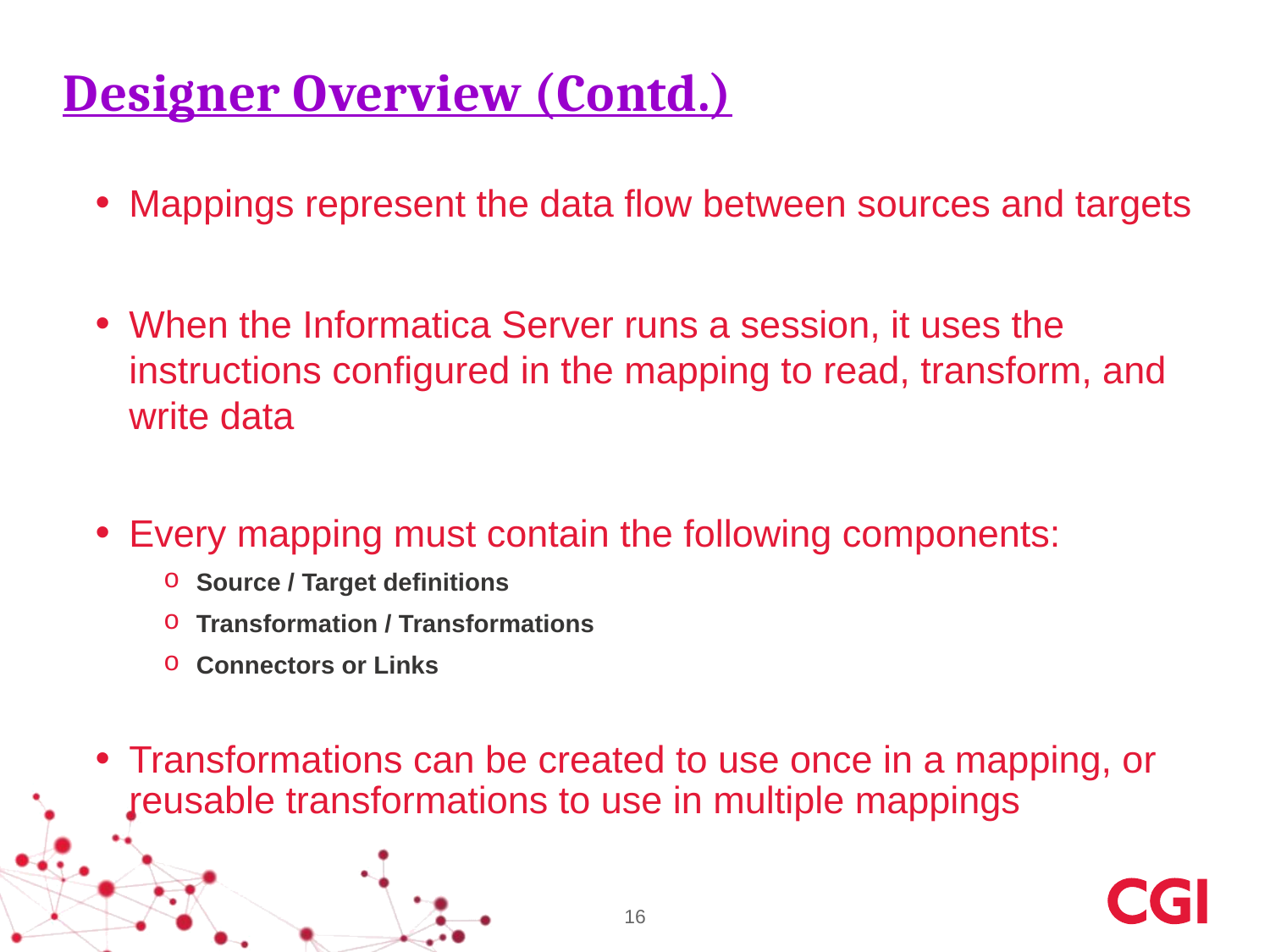

# Designer Overview (Contd.)
Mappings represent the data flow between sources and targets

When the Informatica Server runs a session, it uses the instructions configured in the mapping to read, transform, and write data

Every mapping must contain the following components:
Source / Target definitions
Transformation / Transformations
Connectors or Links

Transformations can be created to use once in a mapping, or reusable transformations to use in multiple mappings

16